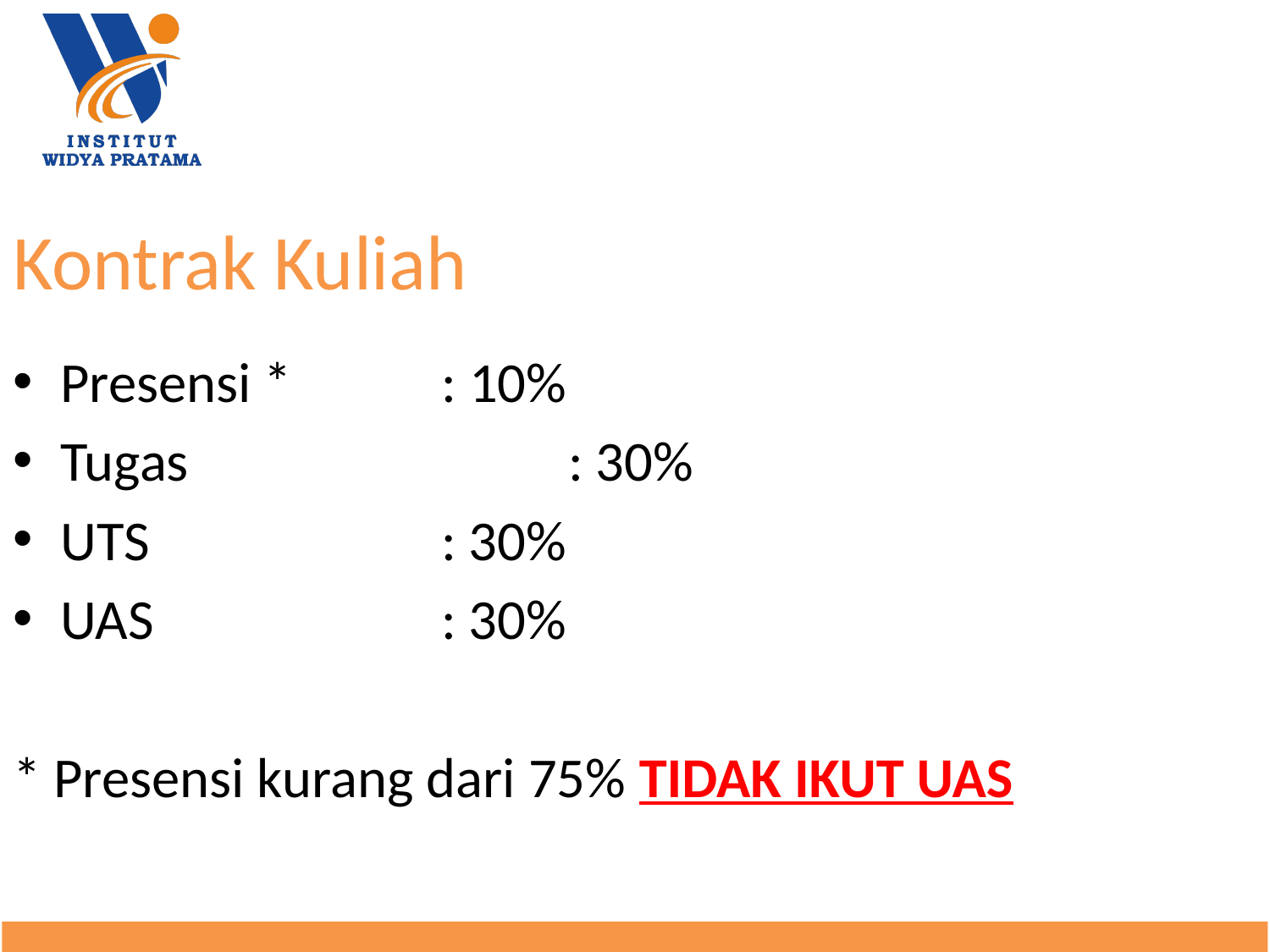

# Kontrak Kuliah
Presensi *		: 10%
Tugas 		 	: 30%
UTS			: 30%
UAS			: 30%

* Presensi kurang dari 75% TIDAK IKUT UAS